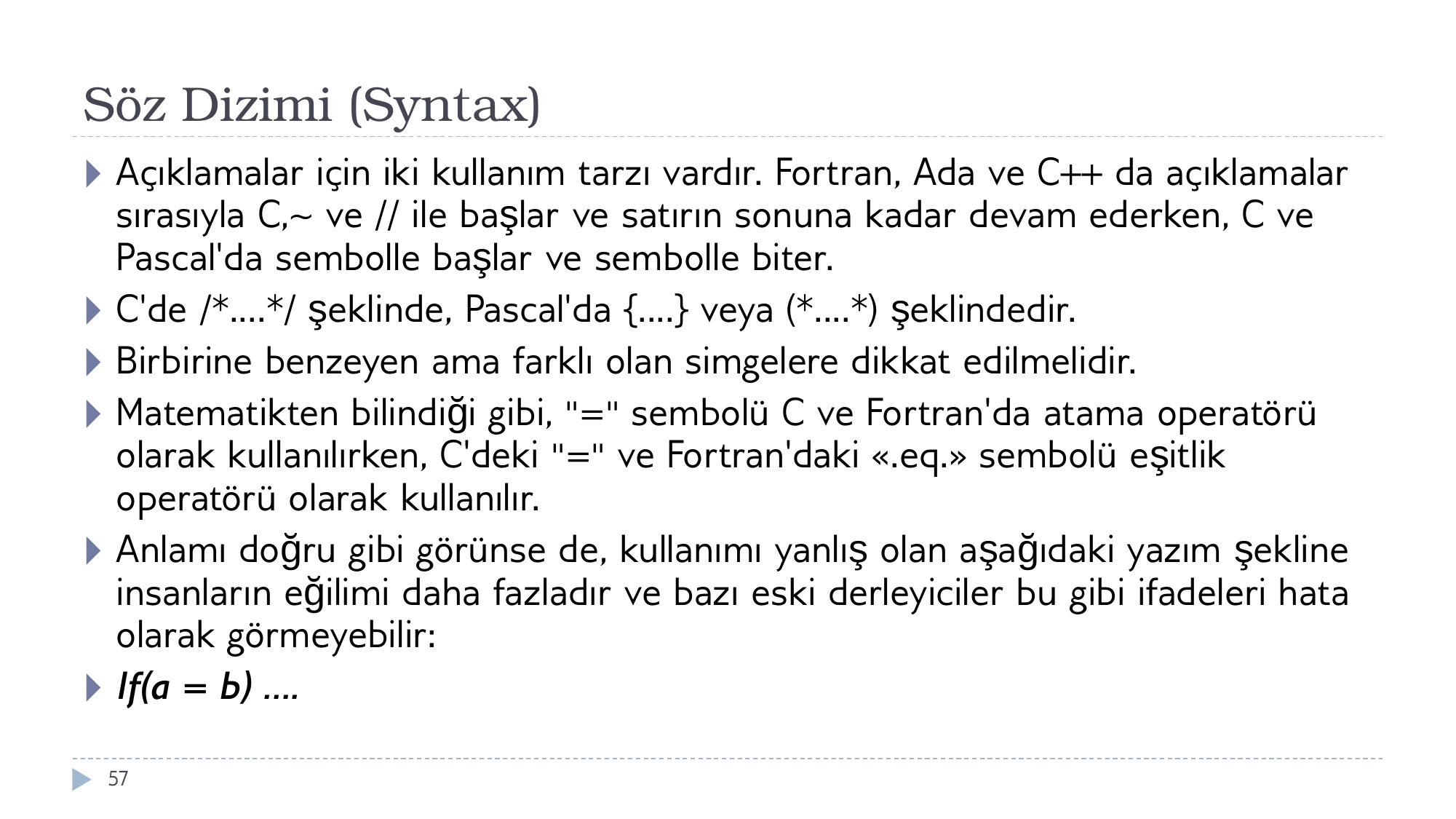

# Söz Dizimi (Syntax)
Açıklamalar için iki kullanım tarzı vardır. Fortran, Ada ve C++ da açıklamalar sırasıyla C,~ ve // ile başlar ve satırın sonuna kadar devam ederken, C ve Pascal'da sembolle başlar ve sembolle biter.
C'de /*....*/ şeklinde, Pascal'da {....} veya (*....*) şeklindedir.
Birbirine benzeyen ama farklı olan simgelere dikkat edilmelidir.
Matematikten bilindiği gibi, "=" sembolü C ve Fortran'da atama operatörü olarak kullanılırken, C'deki "=" ve Fortran'daki «.eq.» sembolü eşitlik operatörü olarak kullanılır.
Anlamı doğru gibi görünse de, kullanımı yanlış olan aşağıdaki yazım şekline insanların eğilimi daha fazladır ve bazı eski derleyiciler bu gibi ifadeleri hata olarak görmeyebilir:
lf(a = b) ....

57